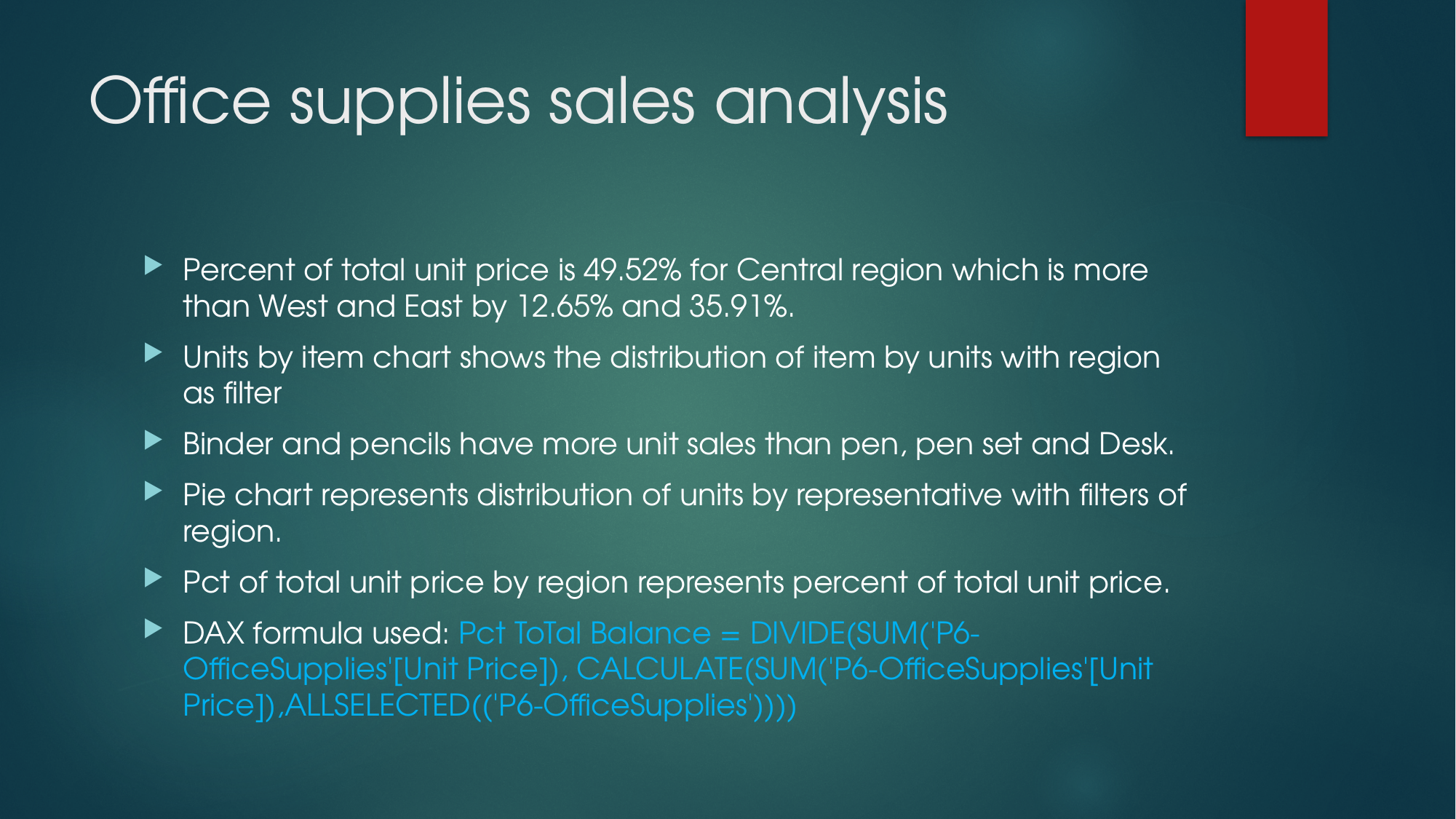

# Office supplies sales analysis
Percent of total unit price is 49.52% for Central region which is more than West and East by 12.65% and 35.91%.
Units by item chart shows the distribution of item by units with region as filter
Binder and pencils have more unit sales than pen, pen set and Desk.
Pie chart represents distribution of units by representative with filters of region.
Pct of total unit price by region represents percent of total unit price.
DAX formula used: Pct ToTal Balance = DIVIDE(SUM('P6-OfficeSupplies'[Unit Price]), CALCULATE(SUM('P6-OfficeSupplies'[Unit Price]),ALLSELECTED(('P6-OfficeSupplies'))))